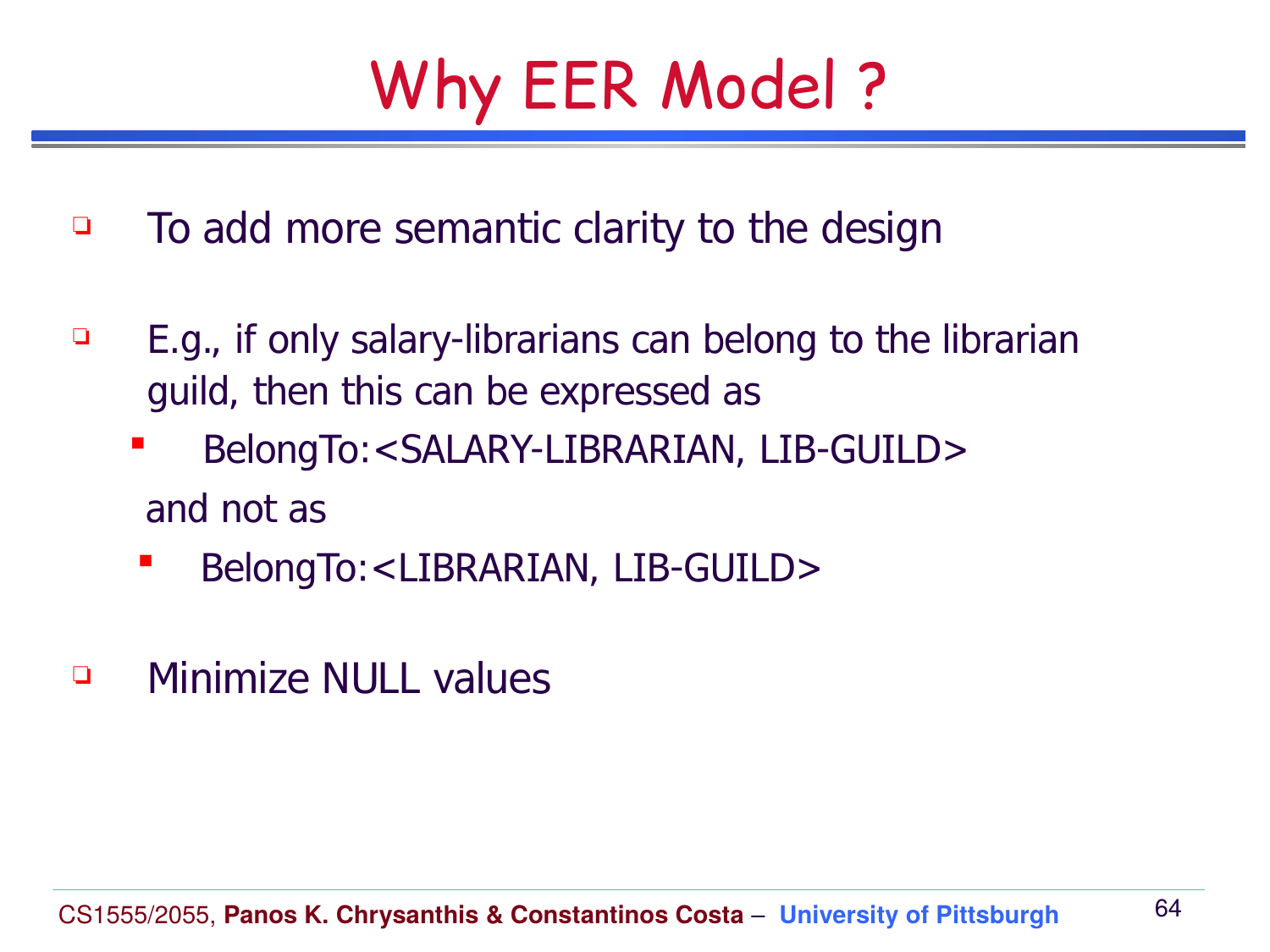

# Why EER Model ?
To add more semantic clarity to the design

E.g., if only salary-librarians can belong to the librarian guild, then this can be expressed as
BelongTo:<SALARY-LIBRARIAN, LIB-GUILD>
      and not as
  BelongTo:<LIBRARIAN, LIB-GUILD>

Minimize NULL values